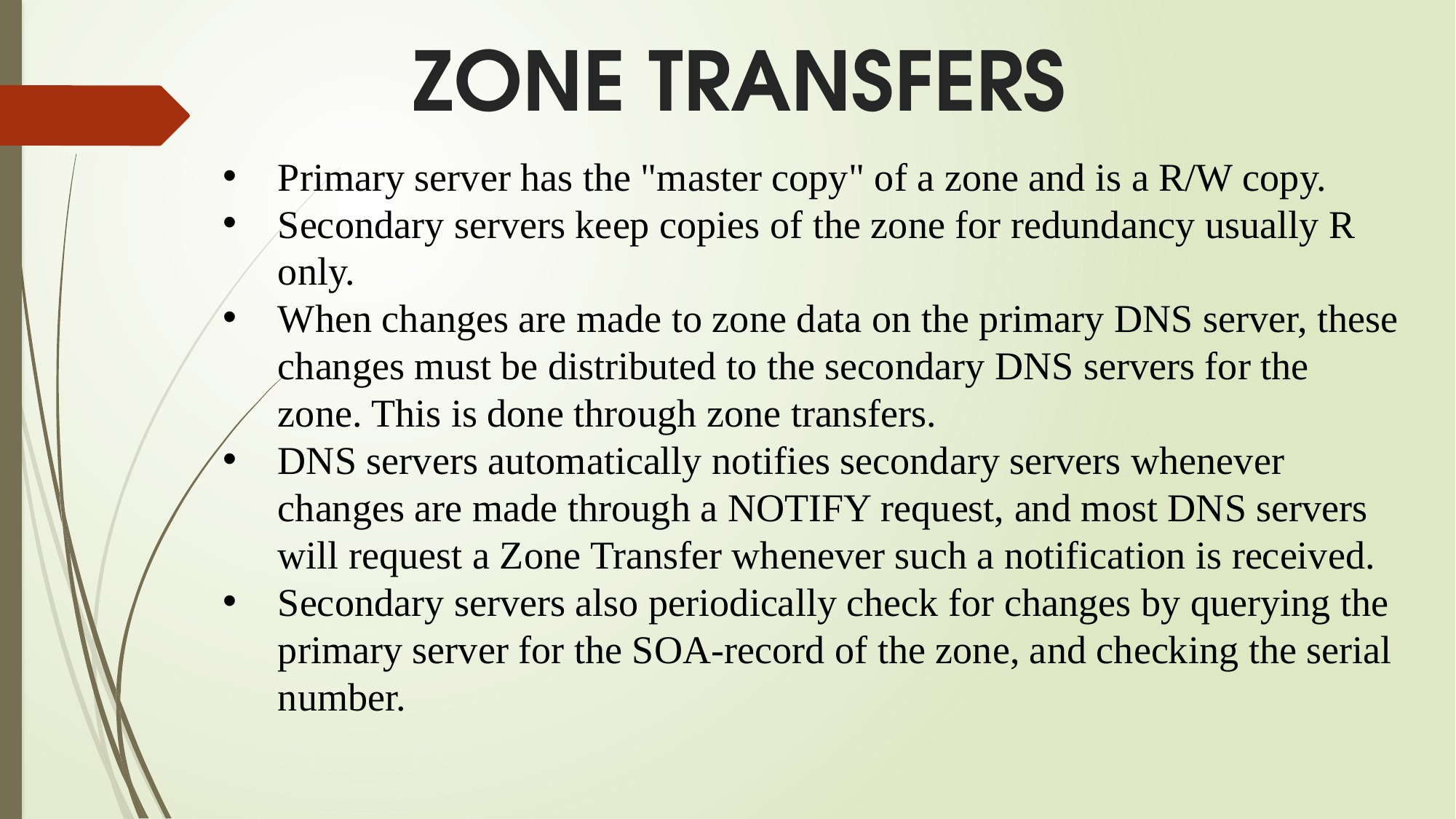

ZONE TRANSFERS
Primary server has the "master copy" of a zone and is a R/W copy.
Secondary servers keep copies of the zone for redundancy usually R only.
When changes are made to zone data on the primary DNS server, these changes must be distributed to the secondary DNS servers for the zone. This is done through zone transfers.
DNS servers automatically notifies secondary servers whenever changes are made through a NOTIFY request, and most DNS servers will request a Zone Transfer whenever such a notification is received.
Secondary servers also periodically check for changes by querying the primary server for the SOA-record of the zone, and checking the serial number.